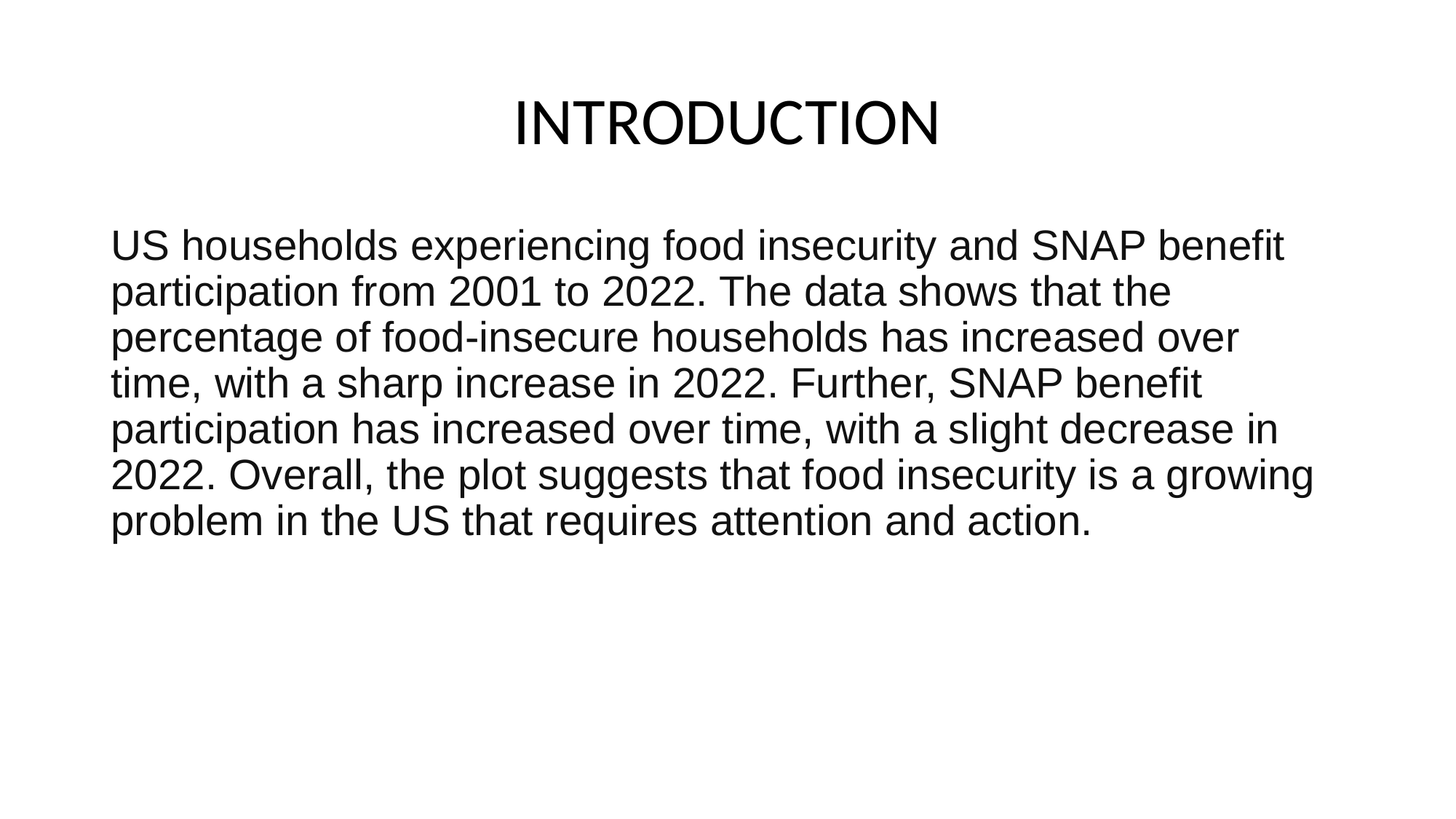

# INTRODUCTION
US households experiencing food insecurity and SNAP benefit participation from 2001 to 2022. The data shows that the percentage of food-insecure households has increased over time, with a sharp increase in 2022. Further, SNAP benefit participation has increased over time, with a slight decrease in 2022. Overall, the plot suggests that food insecurity is a growing problem in the US that requires attention and action.